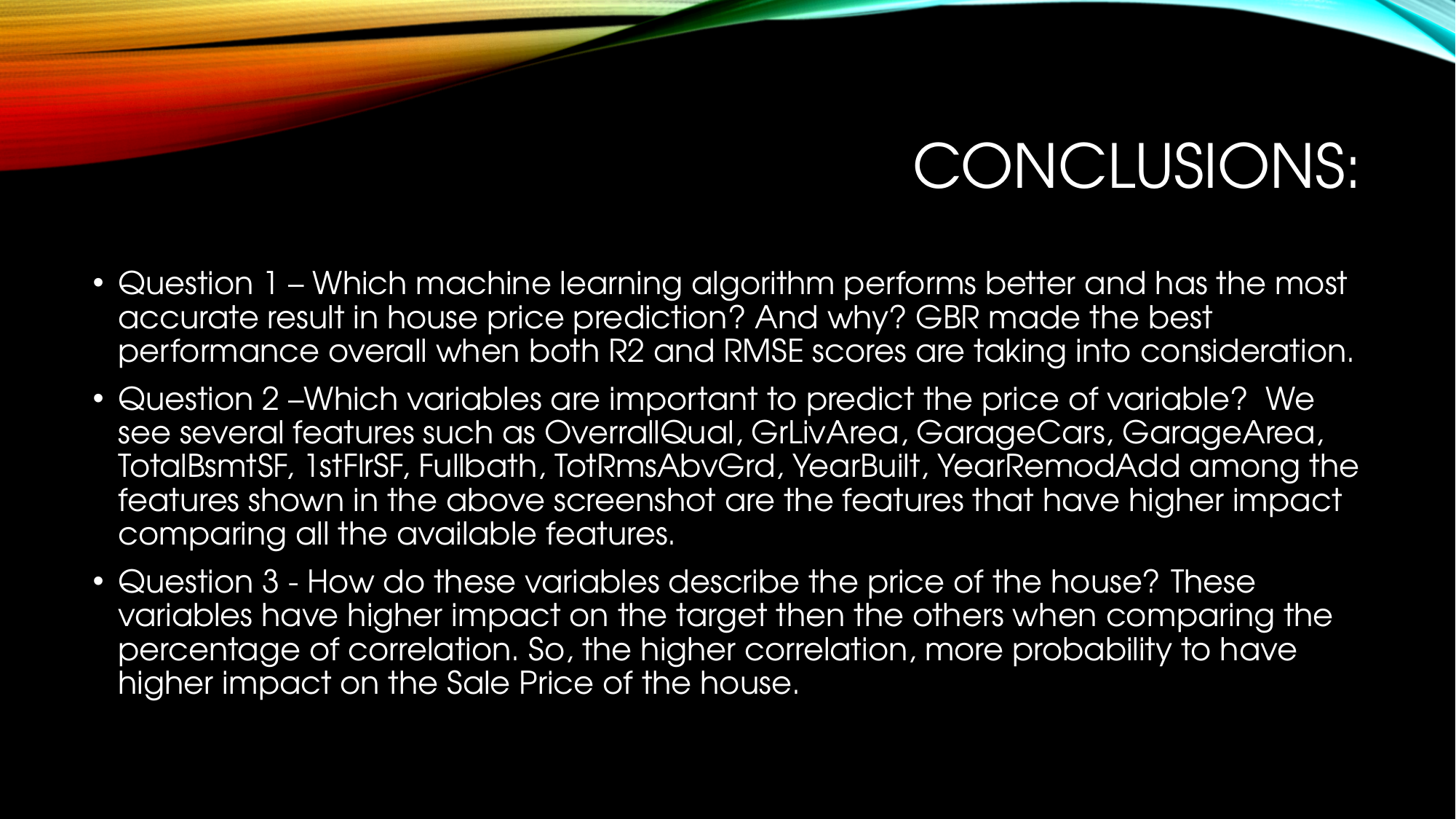

# Conclusions:
Question 1 – Which machine learning algorithm performs better and has the most accurate result in house price prediction? And why? GBR made the best performance overall when both R2 and RMSE scores are taking into consideration.
Question 2 –Which variables are important to predict the price of variable?  We see several features such as OverrallQual, GrLivArea, GarageCars, GarageArea, TotalBsmtSF, 1stFlrSF, Fullbath, TotRmsAbvGrd, YearBuilt, YearRemodAdd among the features shown in the above screenshot are the features that have higher impact comparing all the available features.
Question 3 - How do these variables describe the price of the house? These variables have higher impact on the target then the others when comparing the percentage of correlation. So, the higher correlation, more probability to have higher impact on the Sale Price of the house.